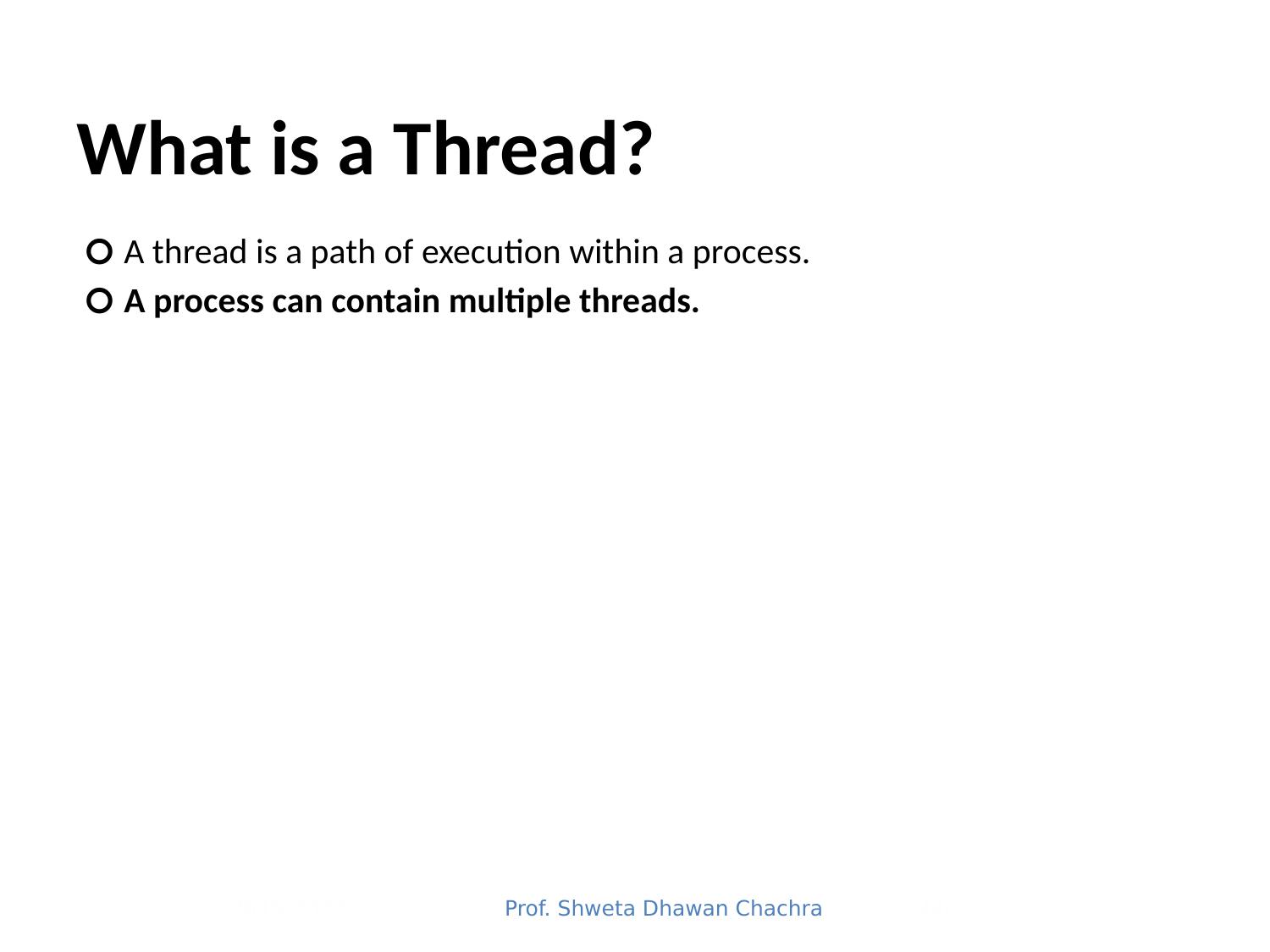

# What is a Thread?
A thread is a path of execution within a process.
A process can contain multiple threads.
9/15/2022
Prof. Shweta Dhawan Chachra
66